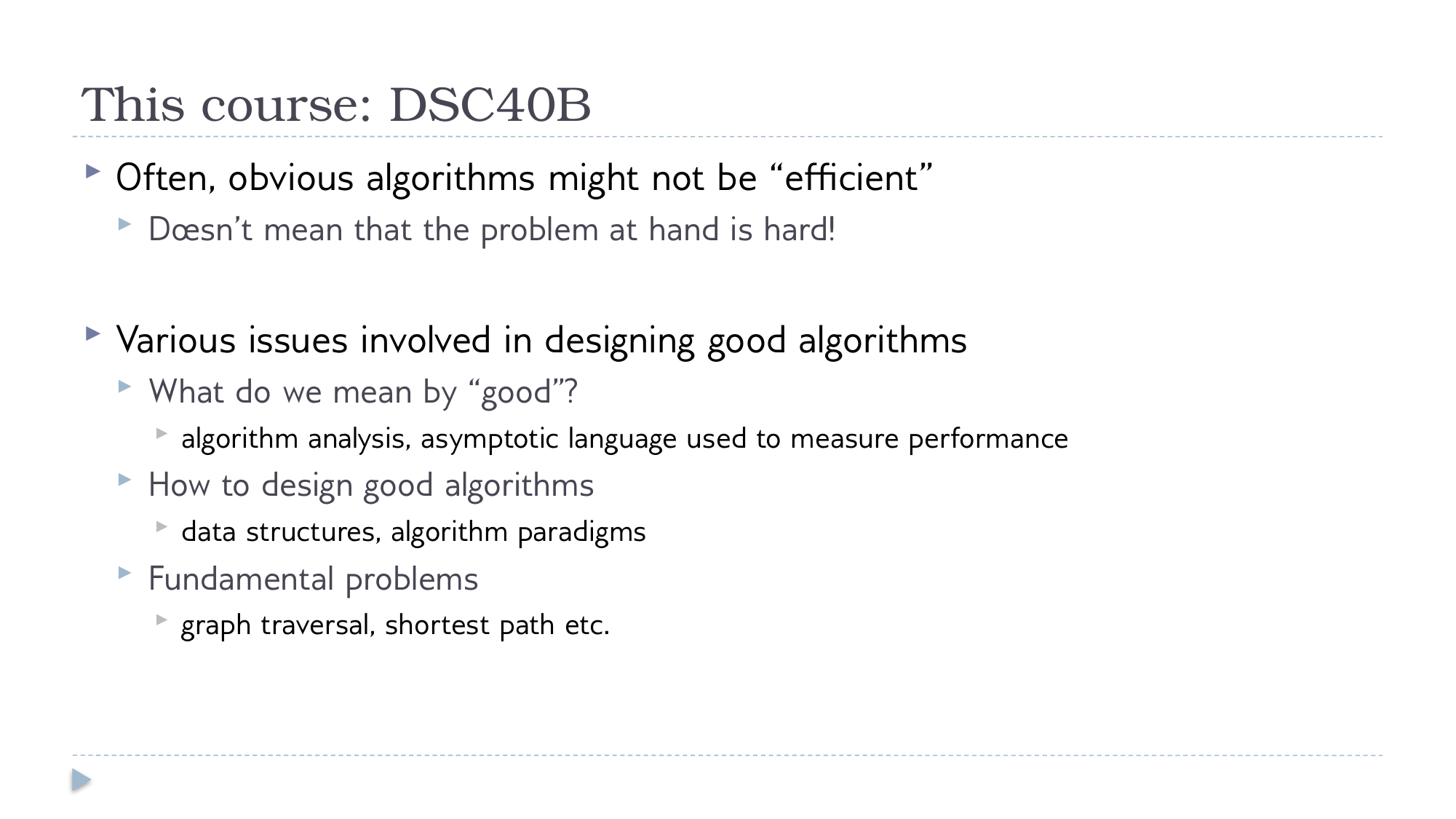

# This course: DSC40B
Often, obvious algorithms might not be “efficient”
Doesn’t mean that the problem at hand is hard!

Various issues involved in designing good algorithms
What do we mean by “good”?
algorithm analysis, asymptotic language used to measure performance
How to design good algorithms
data structures, algorithm paradigms
Fundamental problems
graph traversal, shortest path etc.